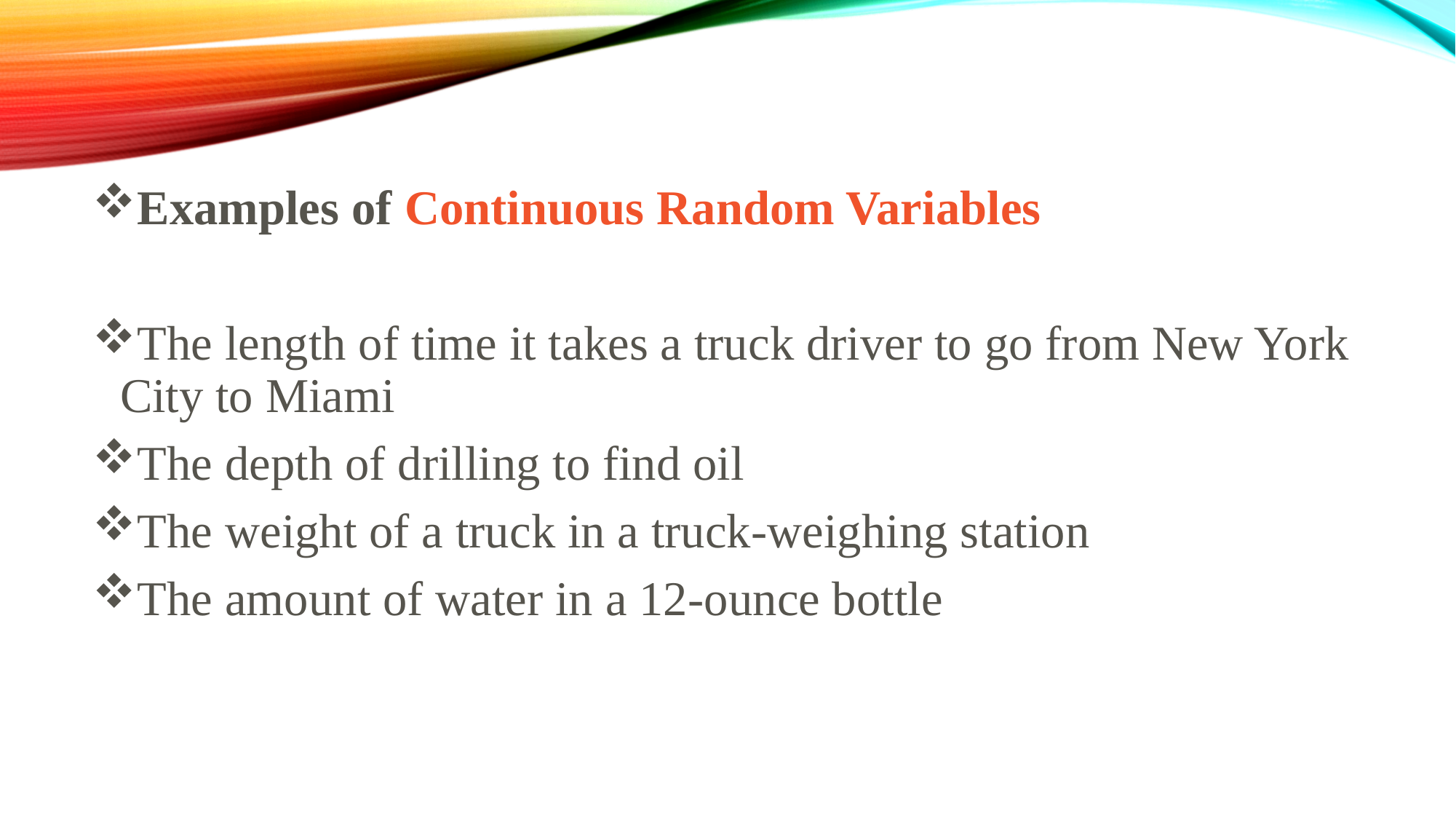

Examples of Continuous Random Variables

The length of time it takes a truck driver to go from New York City to Miami
The depth of drilling to find oil
The weight of a truck in a truck-weighing station
The amount of water in a 12-ounce bottle